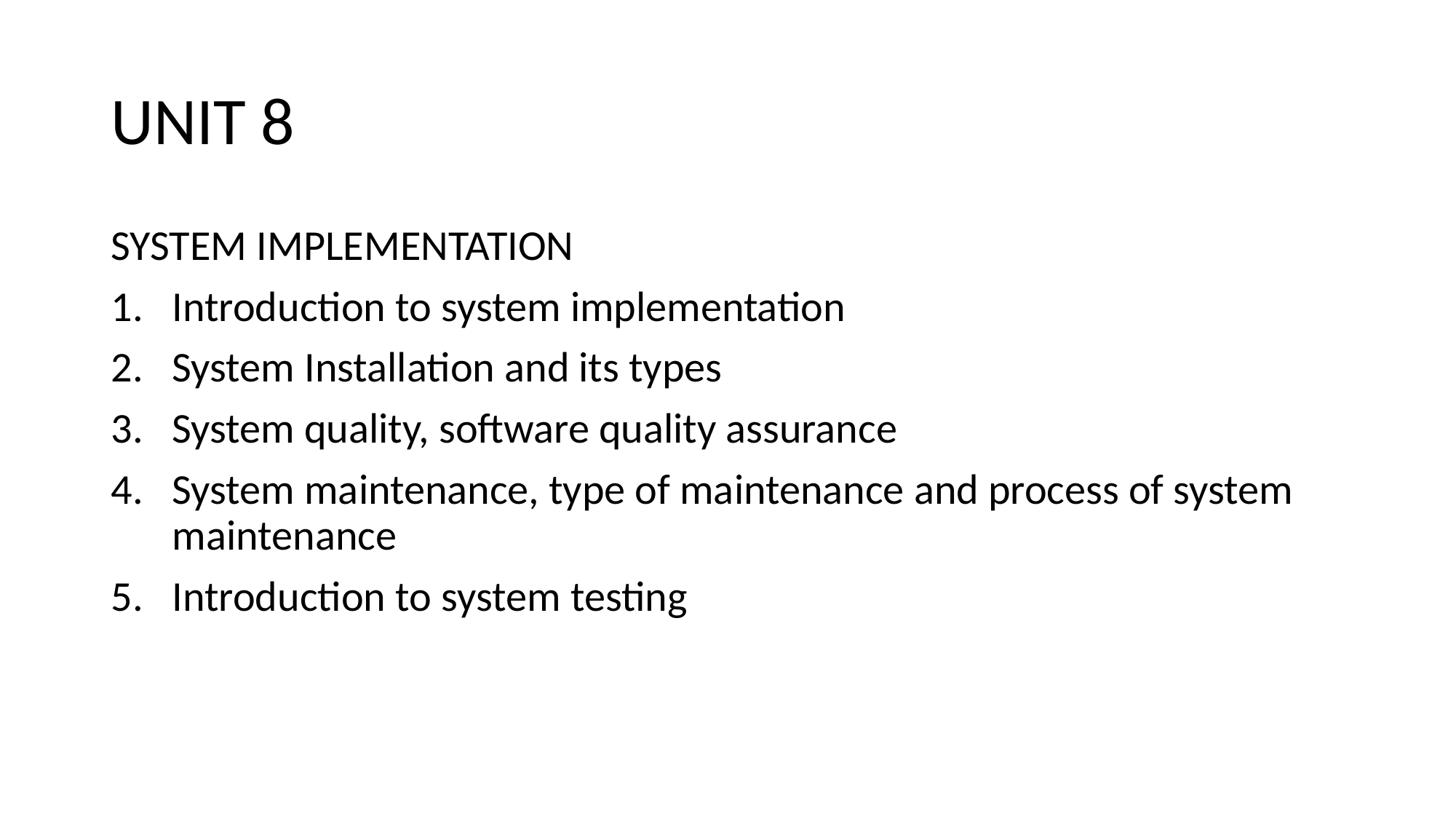

# UNIT 8
SYSTEM IMPLEMENTATION
Introduction to system implementation
System Installation and its types
System quality, software quality assurance
System maintenance, type of maintenance and process of system maintenance
Introduction to system testing